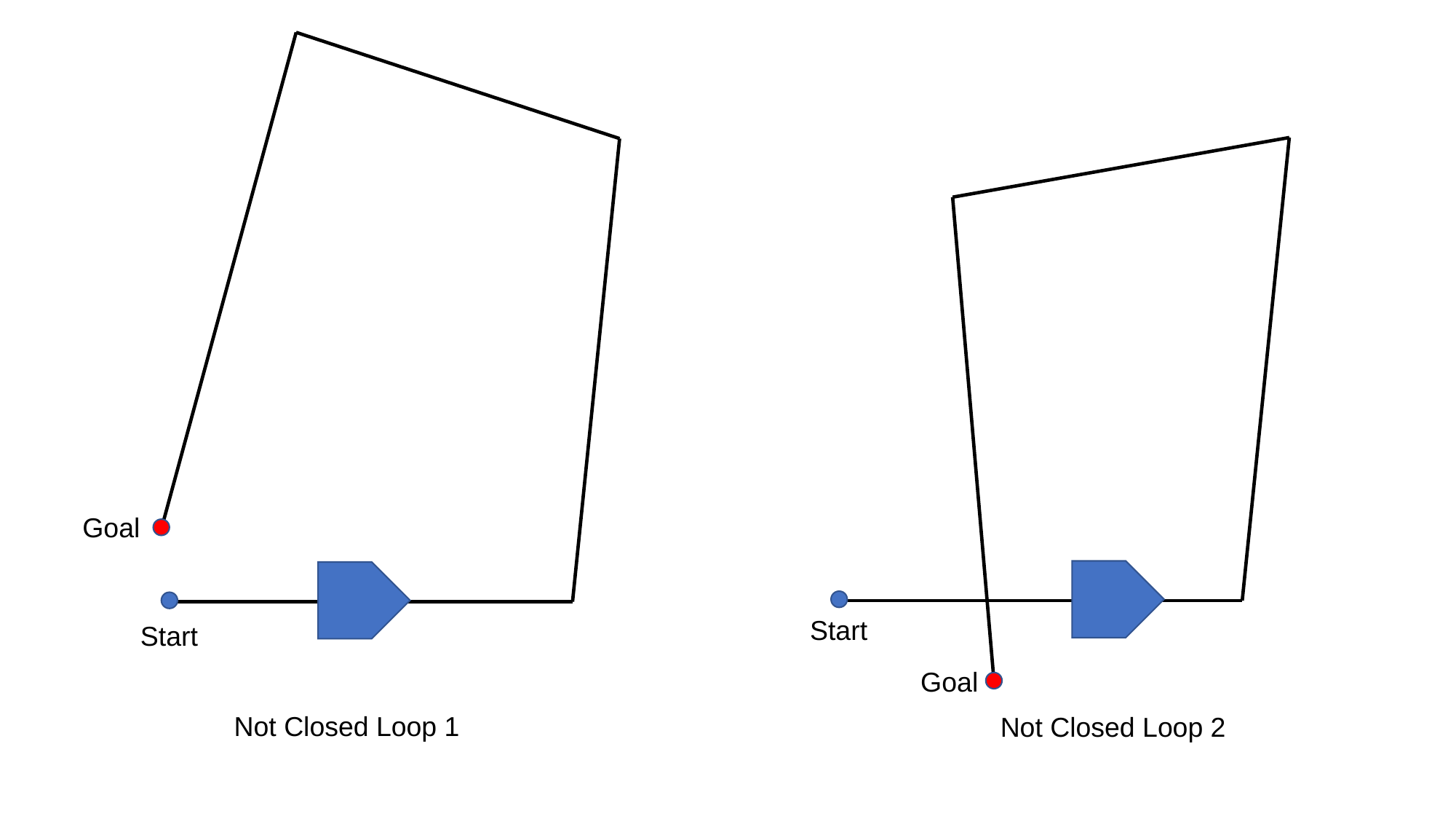

Goal

Start
Start
Goal

Not Closed Loop 1
Not Closed Loop 2